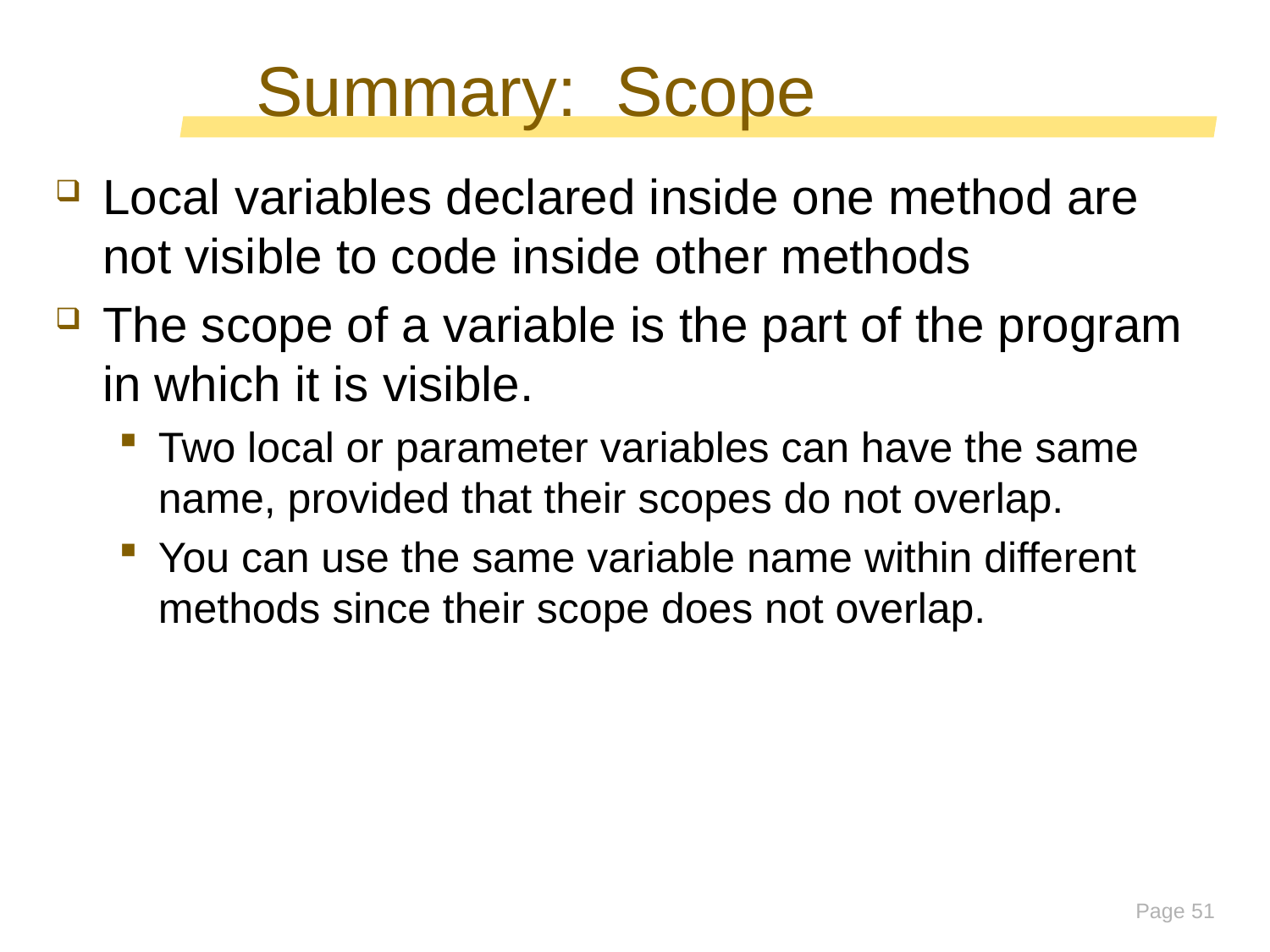

# Summary:  Scope
Local variables declared inside one method are not visible to code inside other methods
The scope of a variable is the part of the program in which it is visible.
Two local or parameter variables can have the same name, provided that their scopes do not overlap.
You can use the same variable name within different methods since their scope does not overlap.

Page 51